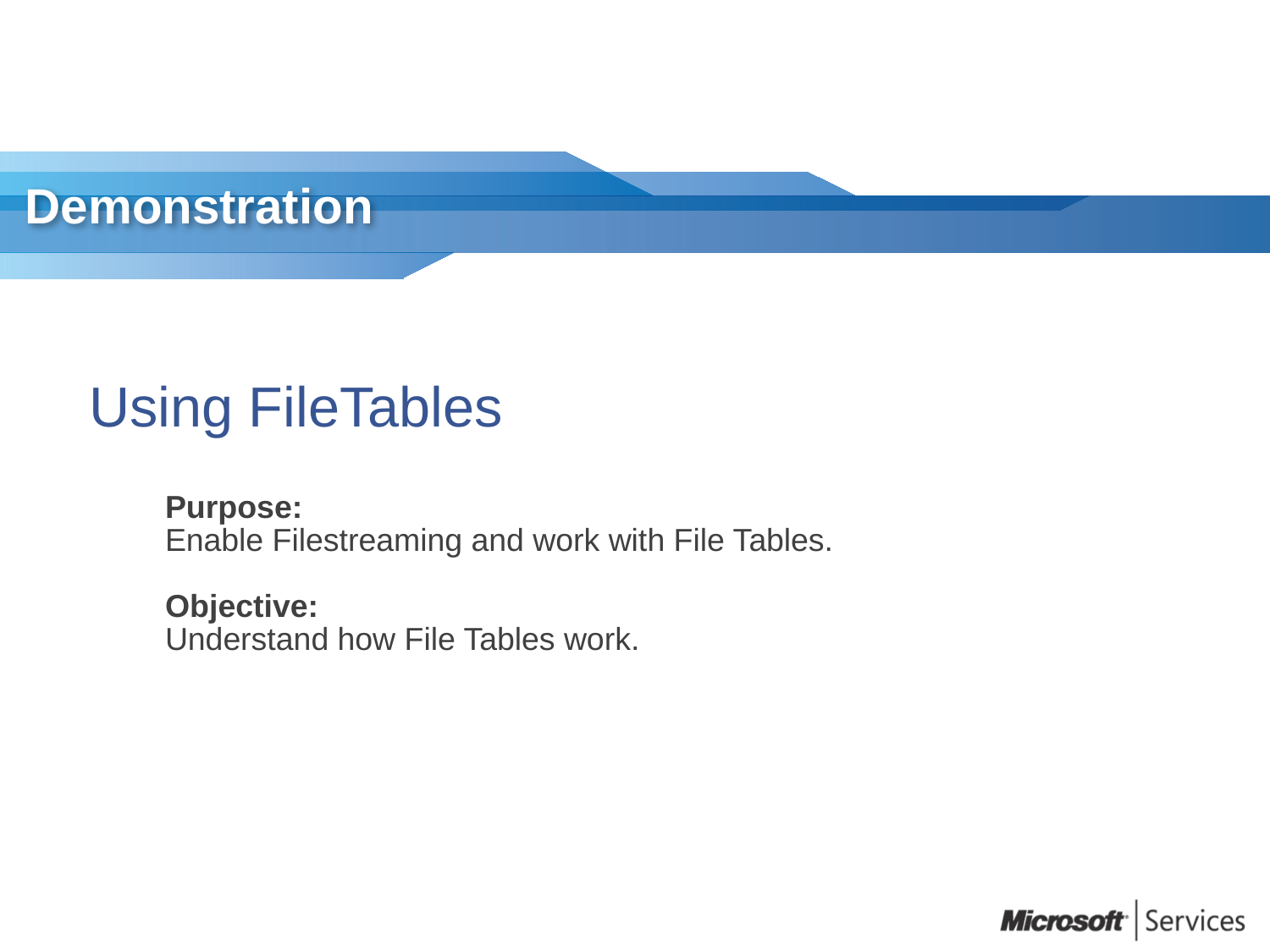

# Using FileTables
Purpose:
Enable Filestreaming and work with File Tables.

Objective:
Understand how File Tables work.